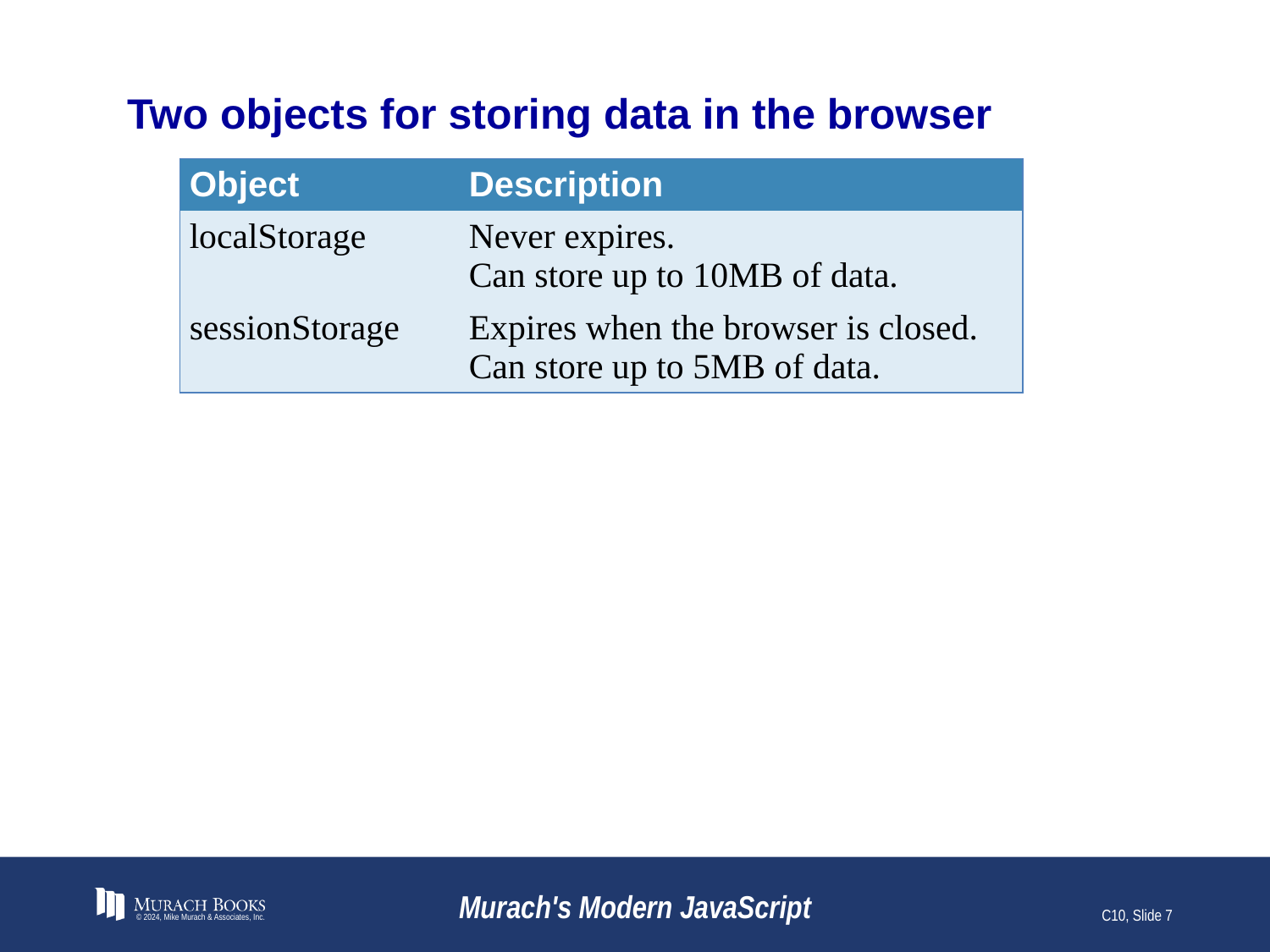

# Two objects for storing data in the browser
| Object | Description |
| --- | --- |
| localStorage | Never expires. Can store up to 10MB of data. |
| sessionStorage | Expires when the browser is closed. Can store up to 5MB of data. |
© 2024, Mike Murach & Associates, Inc.
Murach's Modern JavaScript

C10, Slide 7